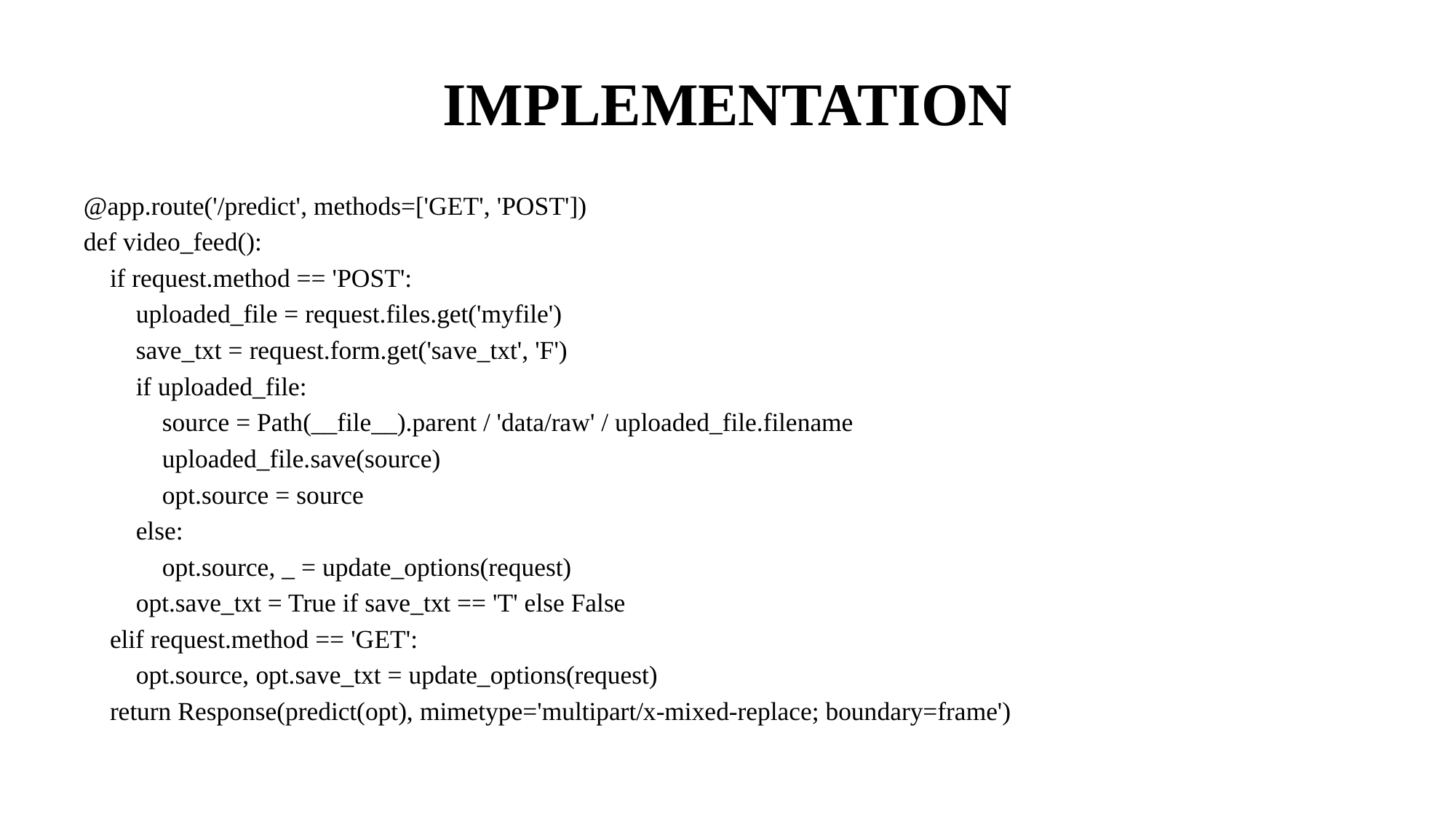

# IMPLEMENTATION

@app.route('/predict', methods=['GET', 'POST'])
def video_feed():
    if request.method == 'POST':
        uploaded_file = request.files.get('myfile')
        save_txt = request.form.get('save_txt', 'F')
        if uploaded_file:
            source = Path(__file__).parent / 'data/raw' / uploaded_file.filename
            uploaded_file.save(source)
            opt.source = source
        else:
            opt.source, _ = update_options(request)
        opt.save_txt = True if save_txt == 'T' else False
    elif request.method == 'GET':
        opt.source, opt.save_txt = update_options(request)
    return Response(predict(opt), mimetype='multipart/x-mixed-replace; boundary=frame')